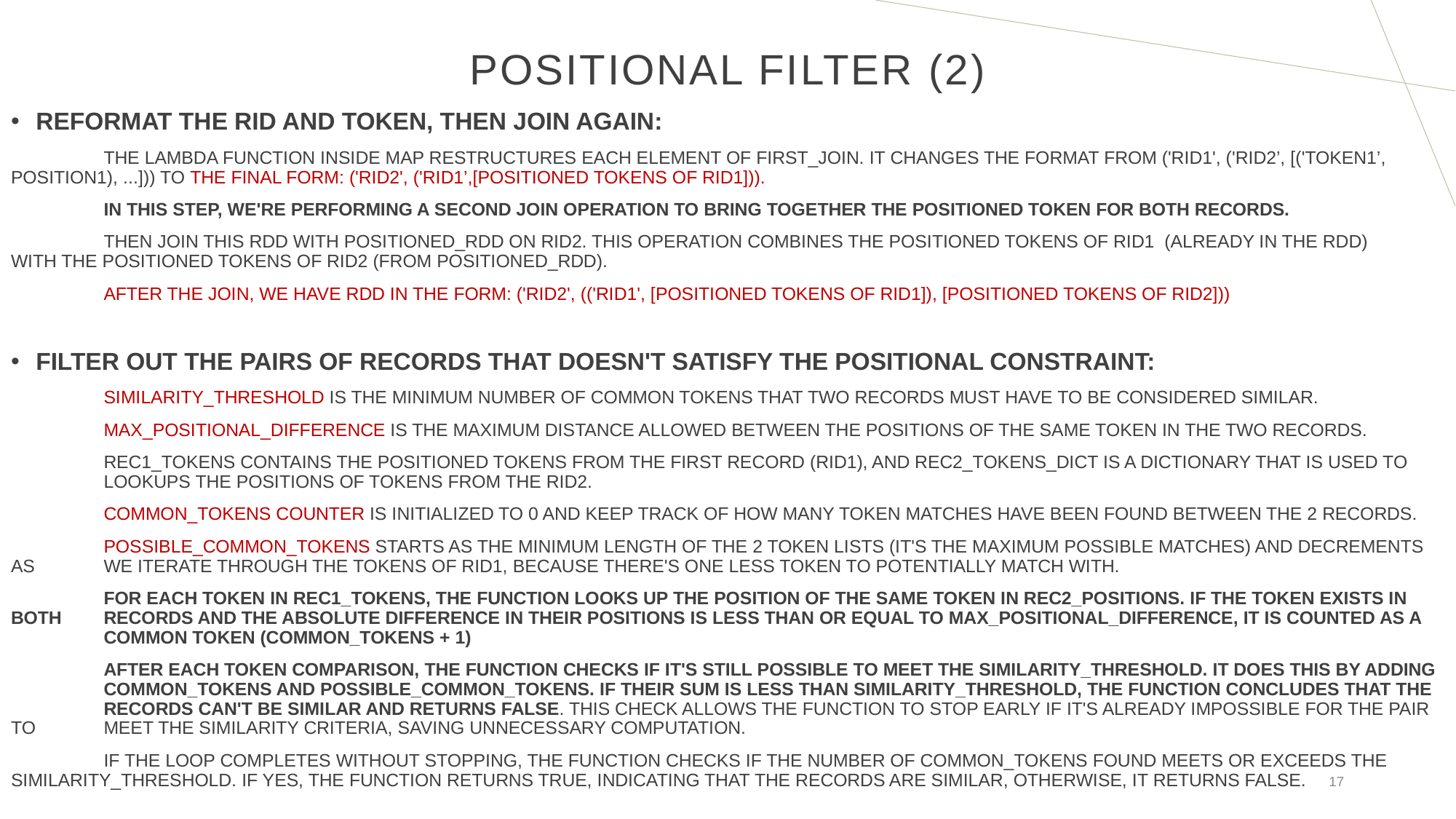

# positional filter (2)
Reformat the RID and token, then join again:
	The lambda function inside map restructures each element of first_join. It changes the format from ('RID1', ('RID2’, [('token1’, 	position1), ...])) to the final form: ('RID2', ('RID1’,[positioned tokens of RID1])).
	In this step, we're performing a second join operation to bring together the positioned token for both records.
	Then join THIS RDD with positioned_rdd on RID2. This operation combines the positioned tokens of RID1  (already in the RDD) 	with the positioned tokens of RID2 (from positioned_rdd).
	After the join, WE HAVE RDD IN THE FORM: ('RID2', (('RID1', [positioned tokens of RID1]), [positioned tokens of RID2]))

Filter out the pairs of records that doesn't satisfy the positional constraint:
	similarity_threshold is the minimum number of common tokens that two records must have to be considered similar.
	max_positional_difference is the maximum distance allowed between the positions of the same token in the two records.
	rec1_tokens contains the positioned tokens from the first record (RID1), and rec2_tokens_dict is a dictionary that is used to 	lookups the positions of tokens from the RID2.
	common_tokens counter is initialized TO 0 and keep track of how many token matches have been found between the 2 records.
	possible_common_tokens starts as the minimum length of the 2 token lists (IT's the maximum possible matches) and decrements as 	we iterate through the tokens of RID1, because there's one less token to potentially match with.
	For each token in rec1_tokens, the function looks up the position of the same token in rec2_positions. If the token exists in both 	records and the absolute difference in their positions is less than or equal to max_positional_difference, it is counted as a 	common token (common_tokens + 1)
	After each token comparison, the function checks if it's still possible to meet the similarity_threshold. It does this by adding 	common_tokens and possible_common_tokens. If their sum is less than similarity_threshold, the function concludes that the 	records can't be similar and returns False. This check allows the function to stop early if it's already impossible for the pair to 	meet the similarity criteria, saving unnecessary computation.
	If the loop completes without STOPPING, the function checks if the number of common_tokens found meets or exceeds the 	similarity_threshold. If YES, the function returns True, indicating that the records are similar, Otherwise, it returns False.

17